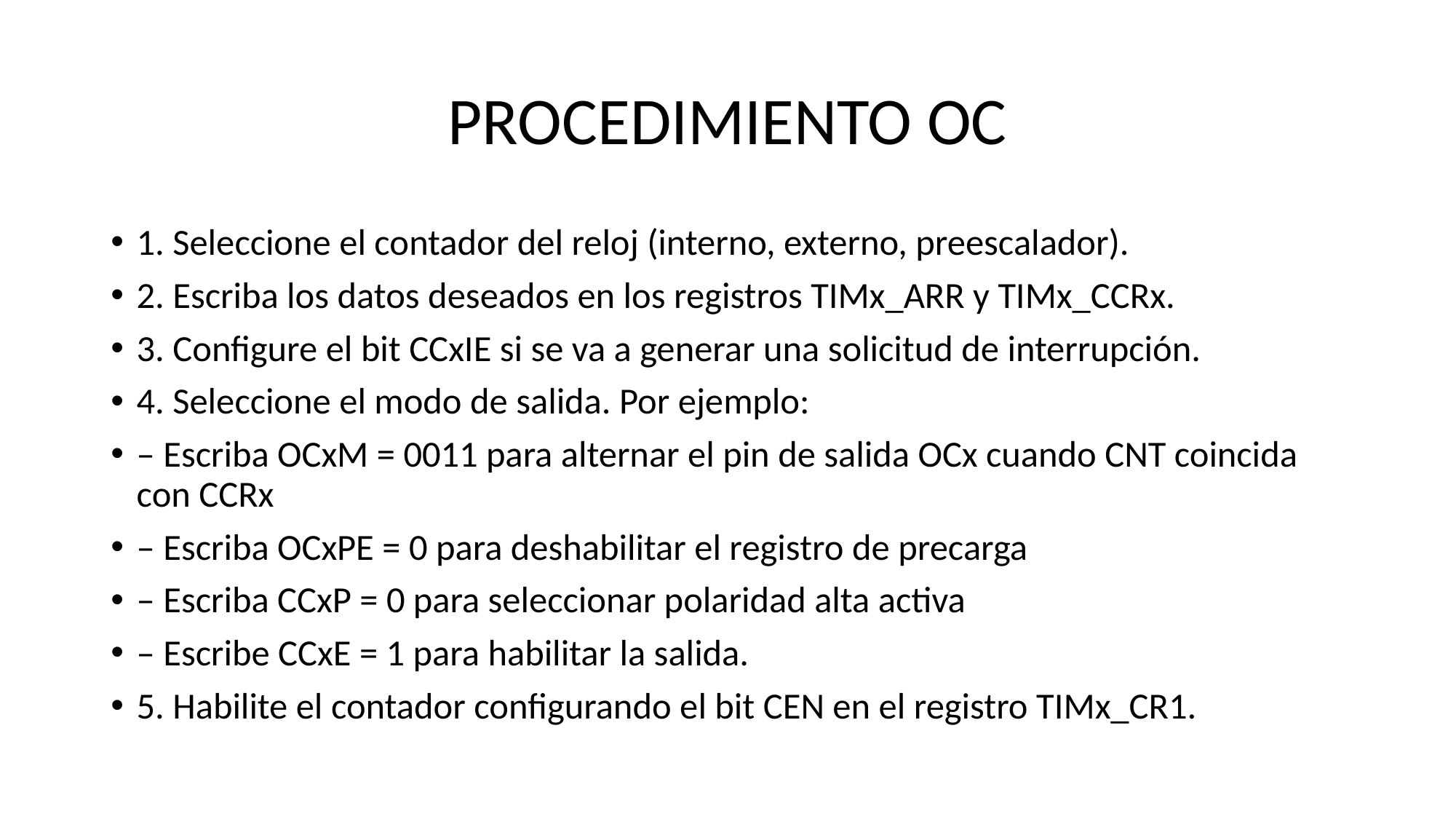

# PROCEDIMIENTO OC
1. Seleccione el contador del reloj (interno, externo, preescalador).
2. Escriba los datos deseados en los registros TIMx_ARR y TIMx_CCRx.
3. Configure el bit CCxIE si se va a generar una solicitud de interrupción.
4. Seleccione el modo de salida. Por ejemplo:
– Escriba OCxM = 0011 para alternar el pin de salida OCx cuando CNT coincida con CCRx
– Escriba OCxPE = 0 para deshabilitar el registro de precarga
– Escriba CCxP = 0 para seleccionar polaridad alta activa
– Escribe CCxE = 1 para habilitar la salida.
5. Habilite el contador configurando el bit CEN en el registro TIMx_CR1.